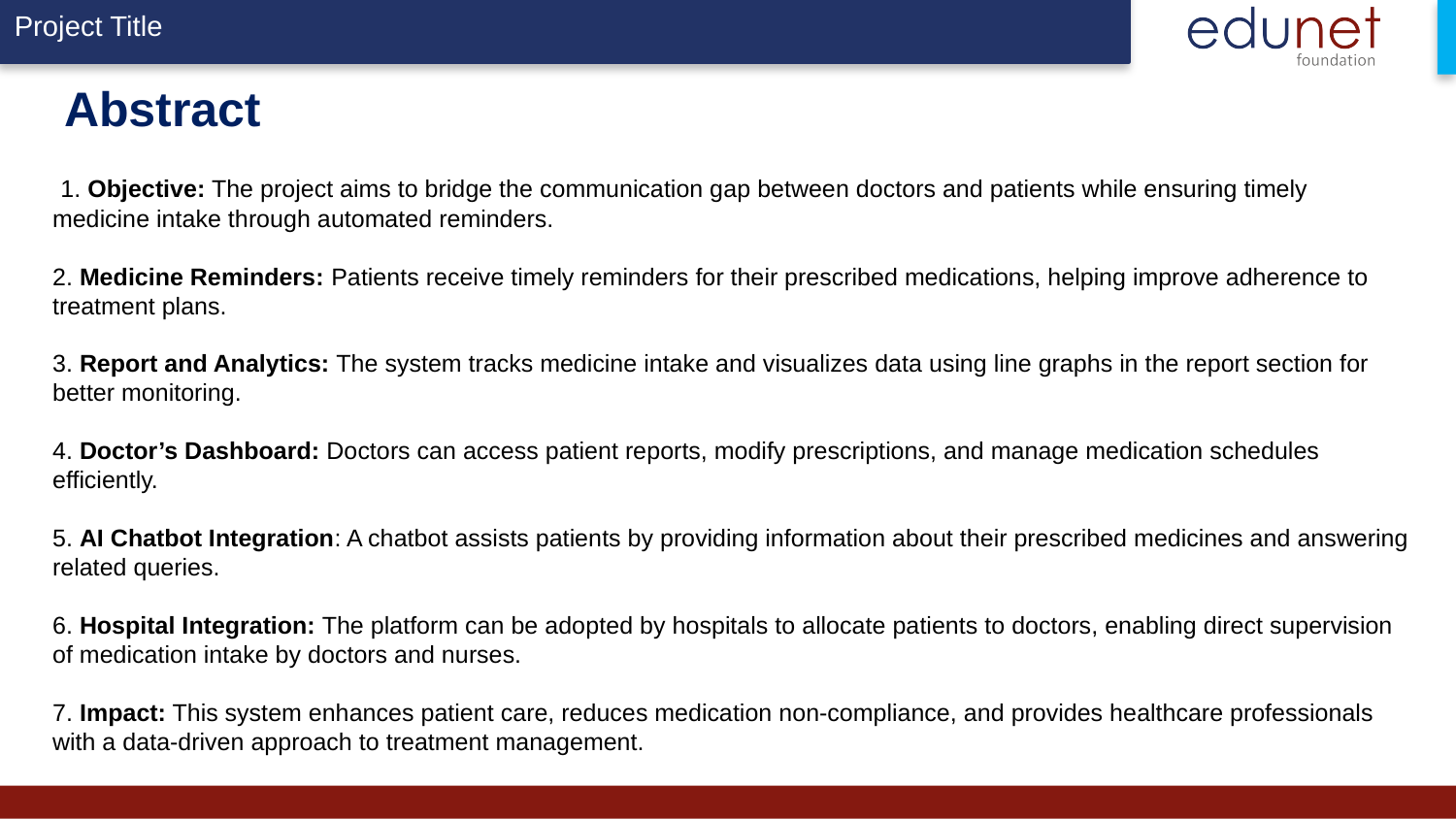

# Abstract
 1. Objective: The project aims to bridge the communication gap between doctors and patients while ensuring timely medicine intake through automated reminders.

2. Medicine Reminders: Patients receive timely reminders for their prescribed medications, helping improve adherence to treatment plans.

3. Report and Analytics: The system tracks medicine intake and visualizes data using line graphs in the report section for better monitoring.

4. Doctor’s Dashboard: Doctors can access patient reports, modify prescriptions, and manage medication schedules efficiently.

5. AI Chatbot Integration: A chatbot assists patients by providing information about their prescribed medicines and answering related queries.

6. Hospital Integration: The platform can be adopted by hospitals to allocate patients to doctors, enabling direct supervision of medication intake by doctors and nurses.

7. Impact: This system enhances patient care, reduces medication non-compliance, and provides healthcare professionals with a data-driven approach to treatment management.